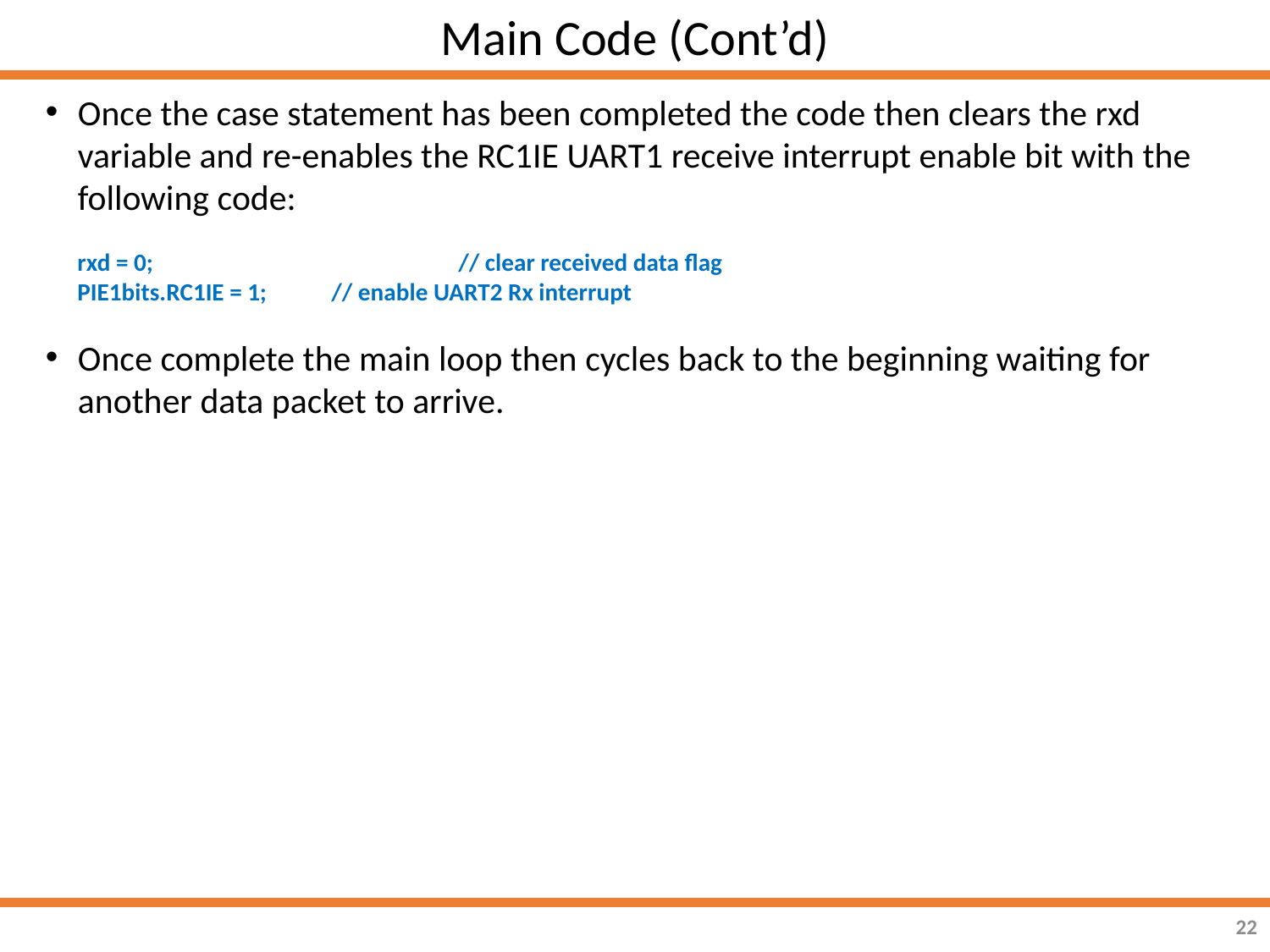

Main Code (Cont’d)
Once the case statement has been completed the code then clears the rxd variable and re-enables the RC1IE UART1 receive interrupt enable bit with the following code:

rxd = 0;                    		// clear received data flag
PIE1bits.RC1IE = 1;         	// enable UART2 Rx interrupt

Once complete the main loop then cycles back to the beginning waiting for another data packet to arrive.
22